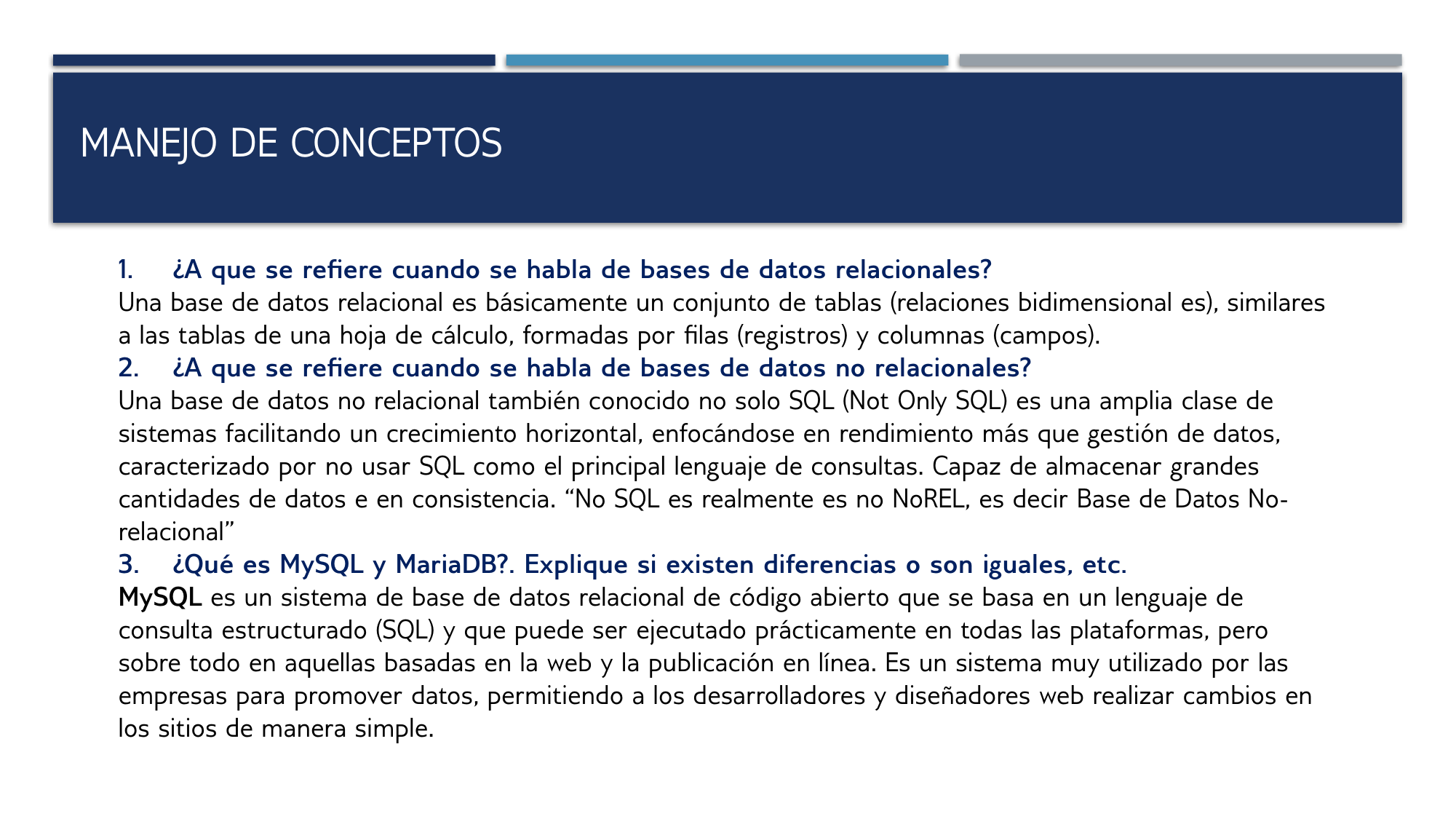

# MANEJO DE CONCEPTOS
¿A que se refiere cuando se habla de bases de datos relacionales?
Una base de datos relacional es básicamente un conjunto de tablas (relaciones bidimensional es), similares a las tablas de una hoja de cálculo, formadas por filas (registros) y columnas (campos).
¿A que se refiere cuando se habla de bases de datos no relacionales?
Una base de datos no relacional también conocido no solo SQL (Not Only SQL) es una amplia clase de sistemas facilitando un crecimiento horizontal, enfocándose en rendimiento más que gestión de datos, caracterizado por no usar SQL como el principal lenguaje de consultas. Capaz de almacenar grandes cantidades de datos e en consistencia. “No SQL es realmente es no NoREL, es decir Base de Datos No-relacional”
¿Qué es MySQL y MariaDB?. Explique si existen diferencias o son iguales, etc.
MySQL es un sistema de base de datos relacional de código abierto que se basa en un lenguaje de consulta estructurado (SQL) y que puede ser ejecutado prácticamente en todas las plataformas, pero sobre todo en aquellas basadas en la web y la publicación en línea. Es un sistema muy utilizado por las empresas para promover datos, permitiendo a los desarrolladores y diseñadores web realizar cambios en los sitios de manera simple.